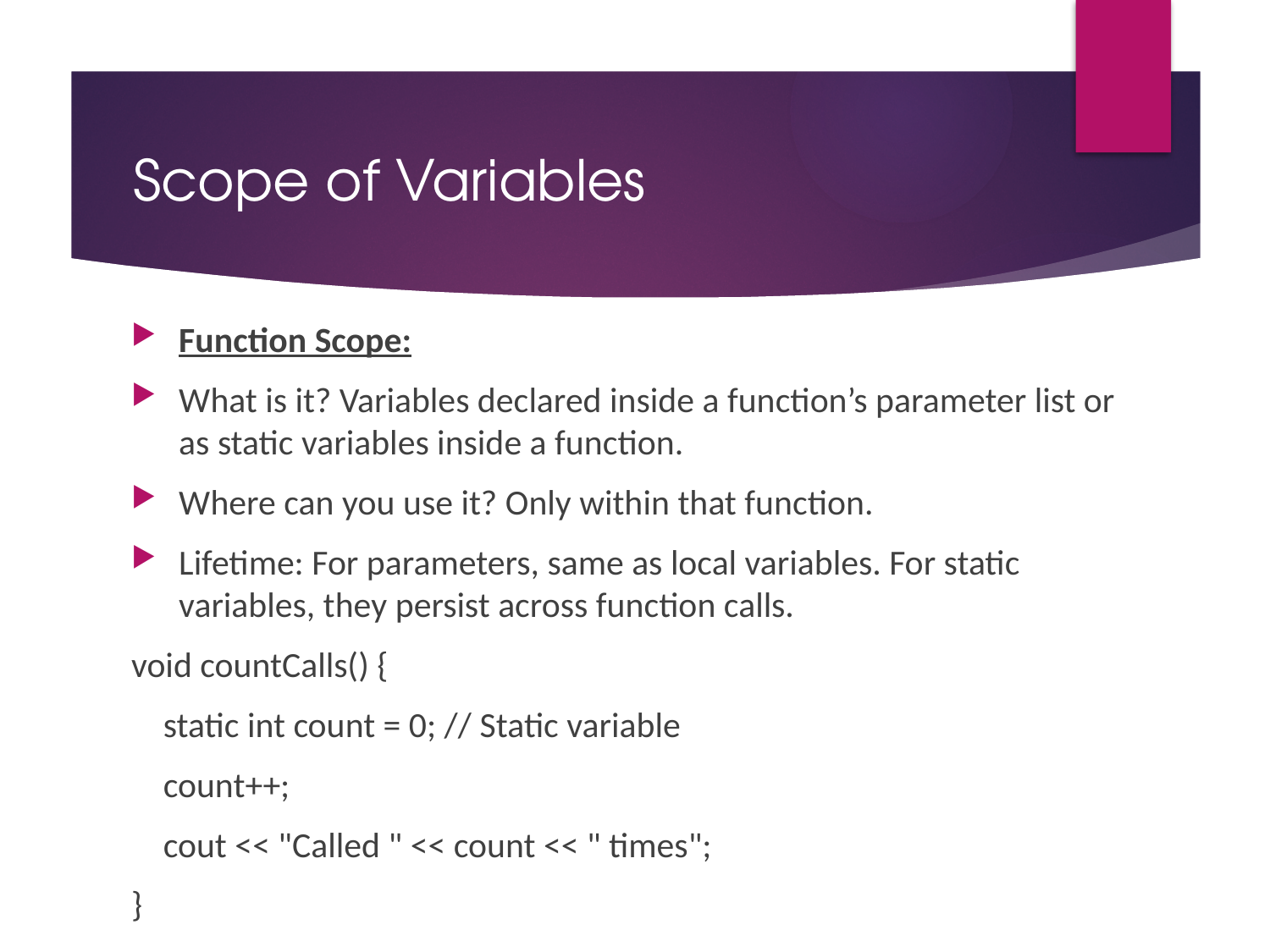

# Scope of Variables

Function Scope:
What is it? Variables declared inside a function’s parameter list or as static variables inside a function.
Where can you use it? Only within that function.
Lifetime: For parameters, same as local variables. For static variables, they persist across function calls.
void countCalls() {
    static int count = 0; // Static variable
    count++;
    cout << "Called " << count << " times";
}